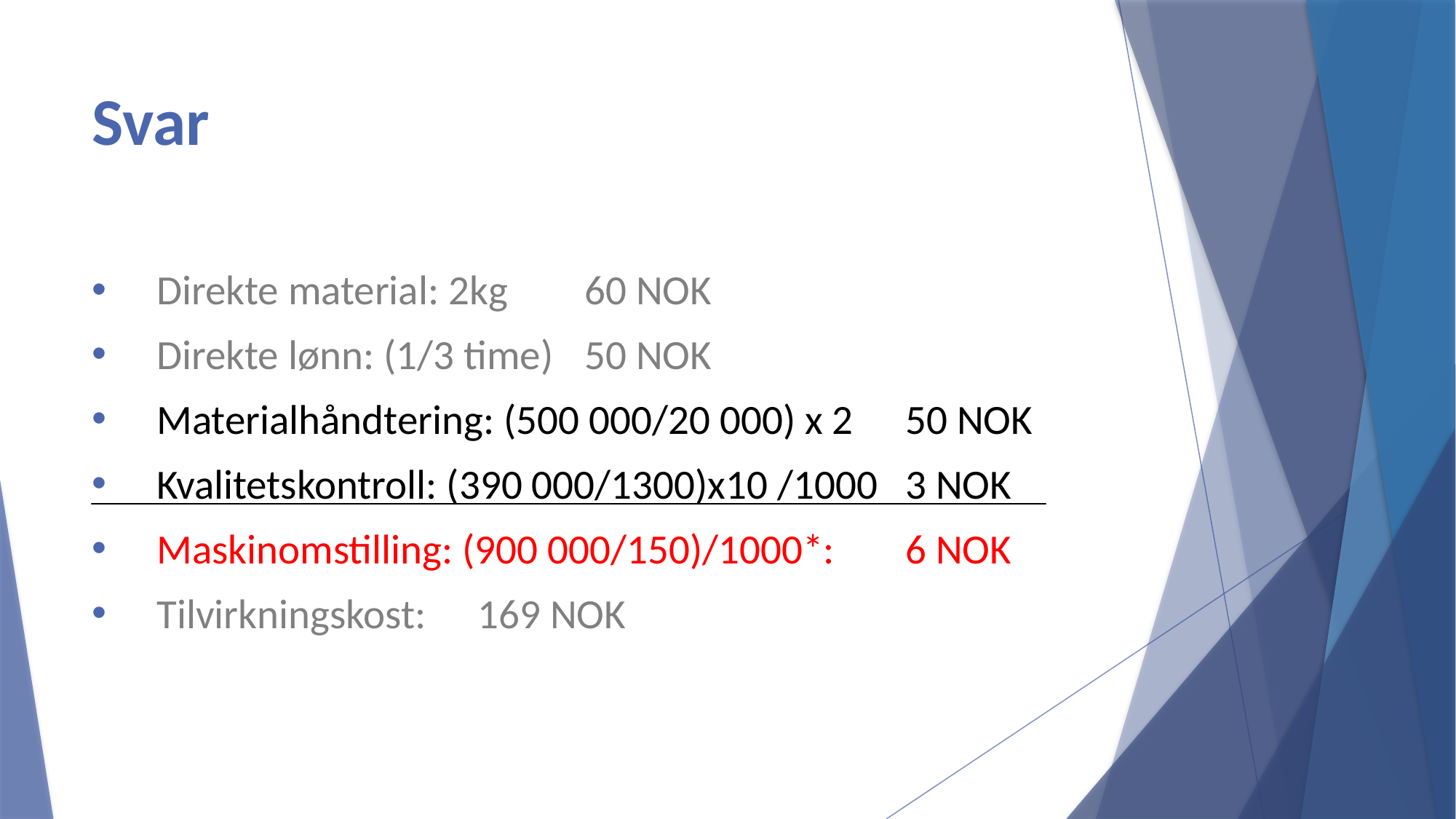

# Svar
Direkte material: 2kg									60 NOK
Direkte lønn: (1/3 time)								50 NOK
Materialhåndtering: (500 000/20 000) x 2			50 NOK
Kvalitetskontroll: (390 000/1300)x10 /1000			3 NOK
Maskinomstilling: (900 000/150)/1000*:				6 NOK
Tilvirkningskost: 										169 NOK